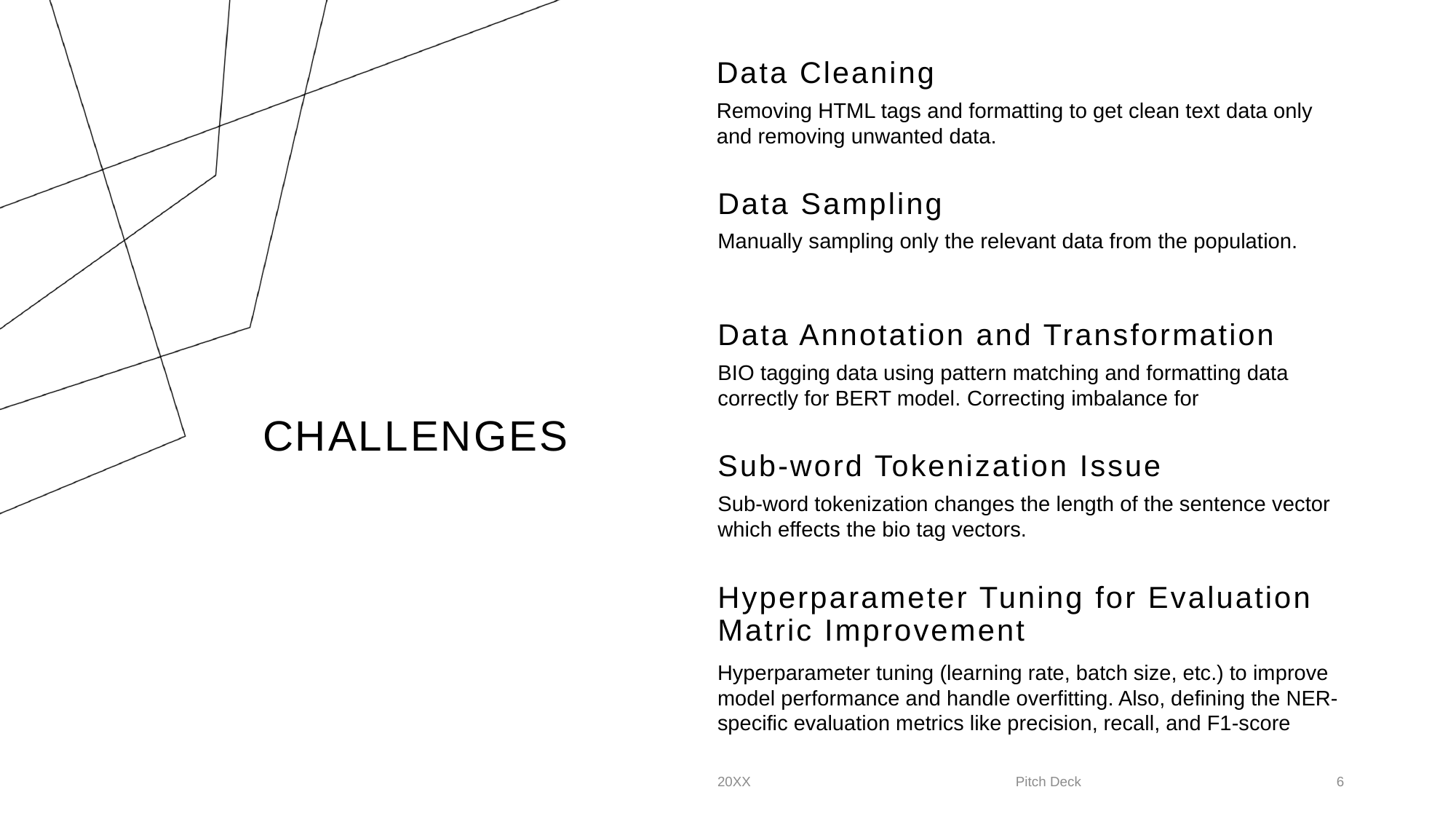

Data Cleaning
Removing HTML tags and formatting to get clean text data only and removing unwanted data.
Data Sampling
Manually sampling only the relevant data from the population.
Data Annotation and Transformation
BIO tagging data using pattern matching and formatting data correctly for BERT model. Correcting imbalance for
# Challenges
Sub-word Tokenization Issue
Sub-word tokenization changes the length of the sentence vector which effects the bio tag vectors.
Hyperparameter Tuning for Evaluation Matric Improvement
Hyperparameter tuning (learning rate, batch size, etc.) to improve model performance and handle overfitting. Also, defining the NER-specific evaluation metrics like precision, recall, and F1-score
20XX
Pitch Deck
6